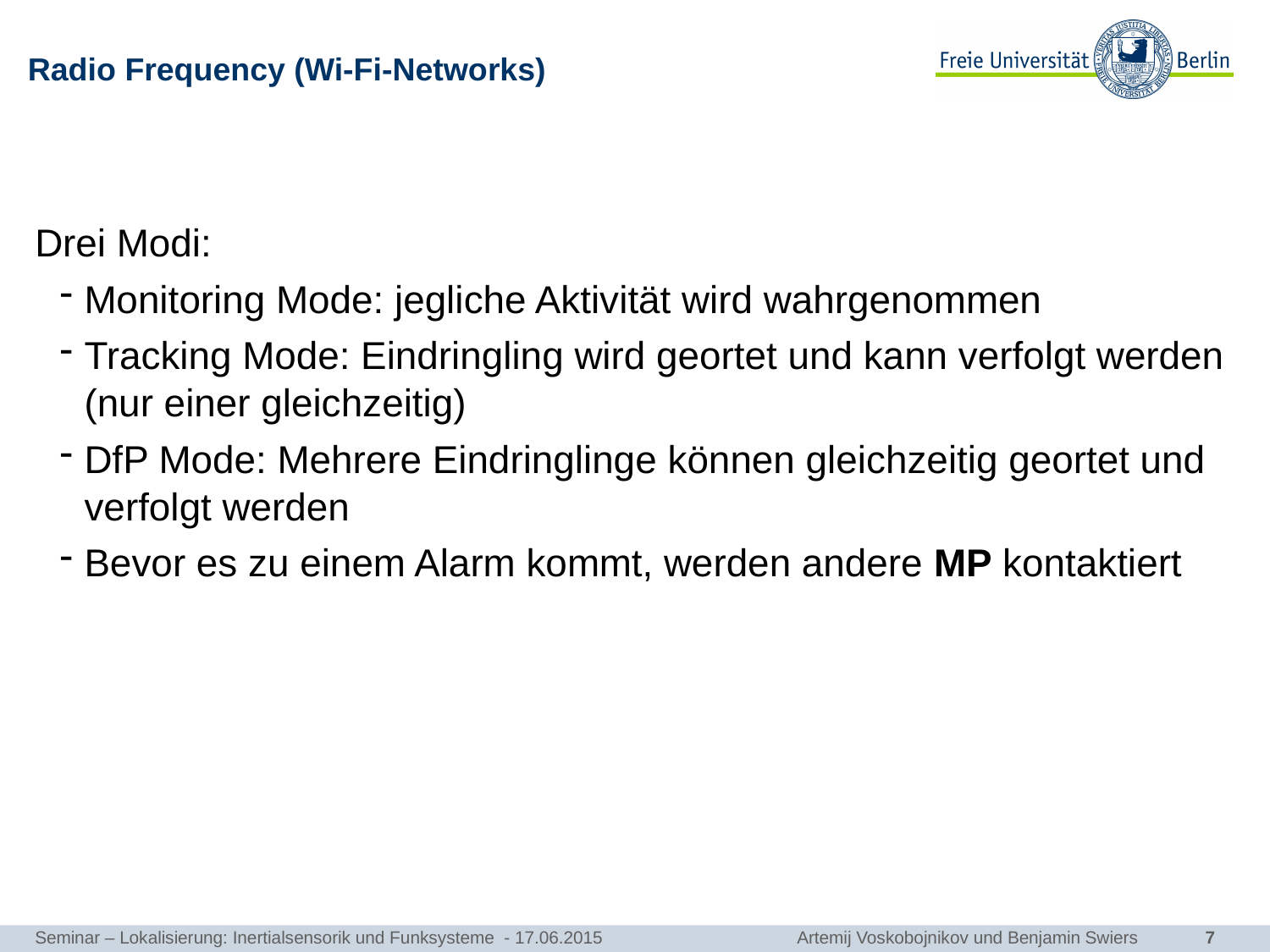

# Radio Frequency (Wi-Fi-Networks)

Drei Modi:
Monitoring Mode: jegliche Aktivität wird wahrgenommen
Tracking Mode: Eindringling wird geortet und kann verfolgt werden (nur einer gleichzeitig)
DfP Mode: Mehrere Eindringlinge können gleichzeitig geortet und verfolgt werden
Bevor es zu einem Alarm kommt, werden andere MP kontaktiert
Seminar – Lokalisierung: Inertialsensorik und Funksysteme  - 17.06.2015 		Artemij Voskobojnikov und Benjamin Swiers